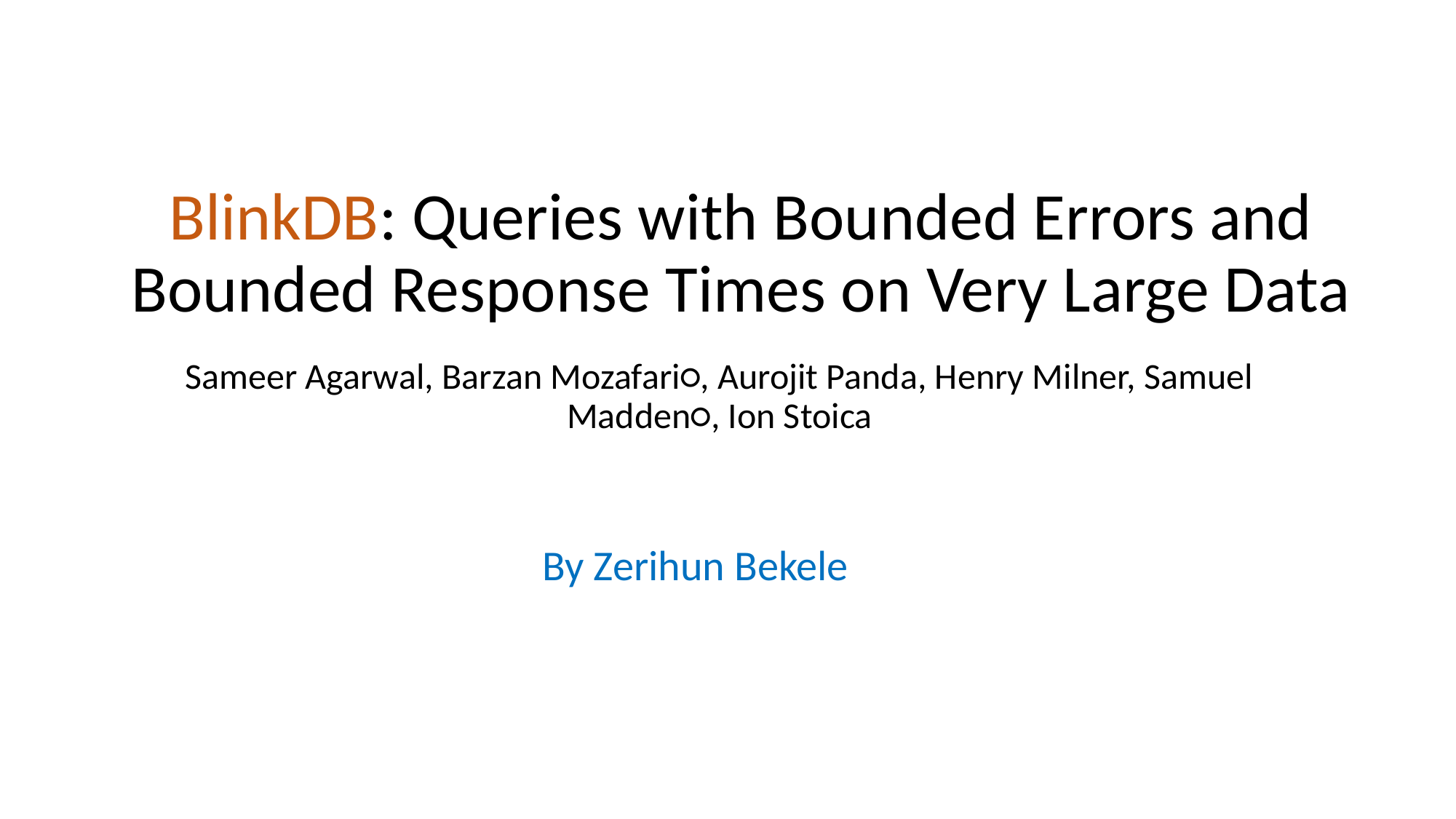

# BlinkDB: Queries with Bounded Errors and Bounded Response Times on Very Large Data
Sameer Agarwal, Barzan Mozafari○, Aurojit Panda, Henry Milner, Samuel Madden○, Ion Stoica
By Zerihun Bekele